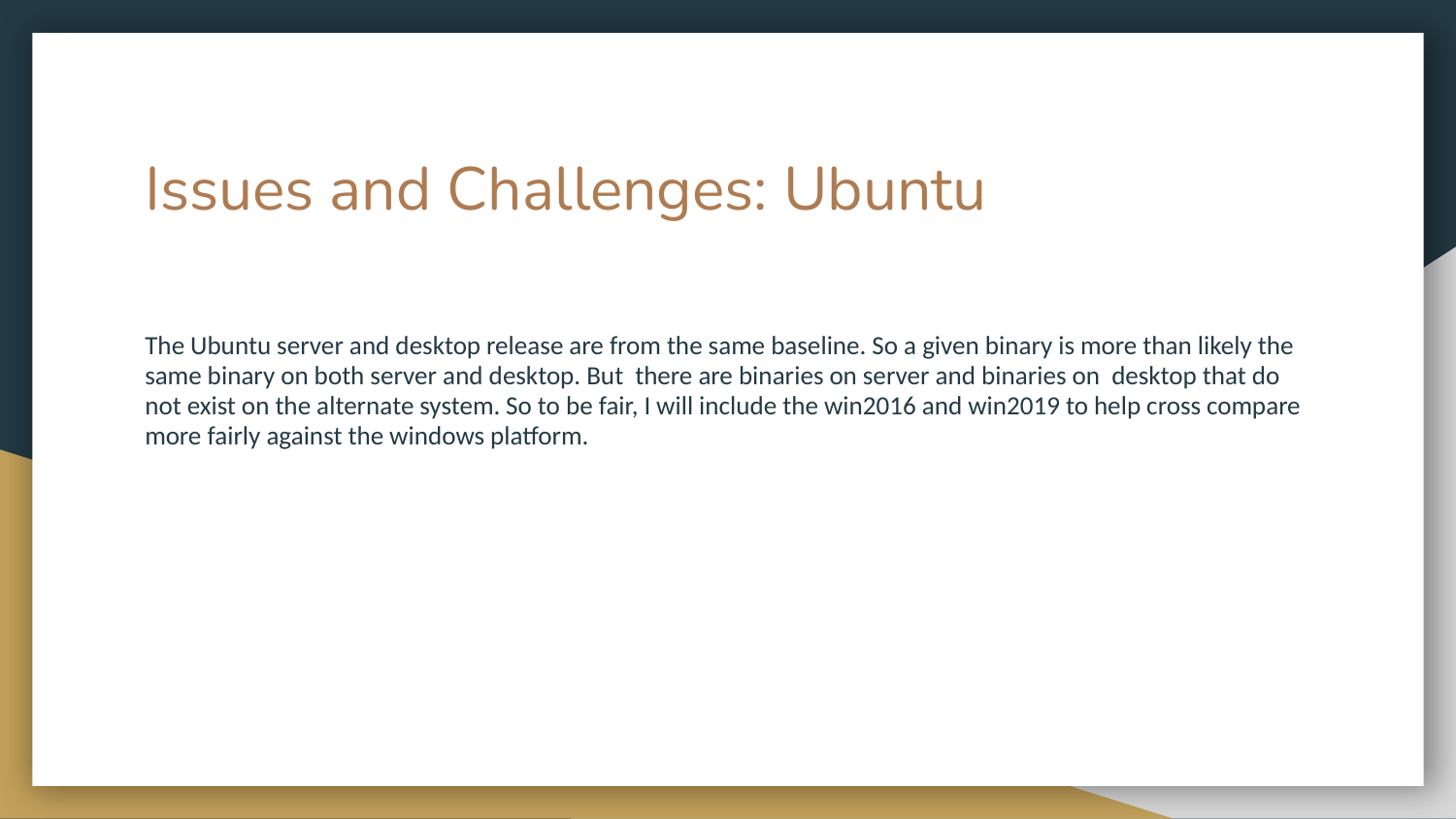

# Issues and Challenges: Ubuntu
The Ubuntu server and desktop release are from the same baseline. So a given binary is more than likely the same binary on both server and desktop. But  there are binaries on server and binaries on  desktop that do not exist on the alternate system. So to be fair, I will include the win2016 and win2019 to help cross compare more fairly against the windows platform.